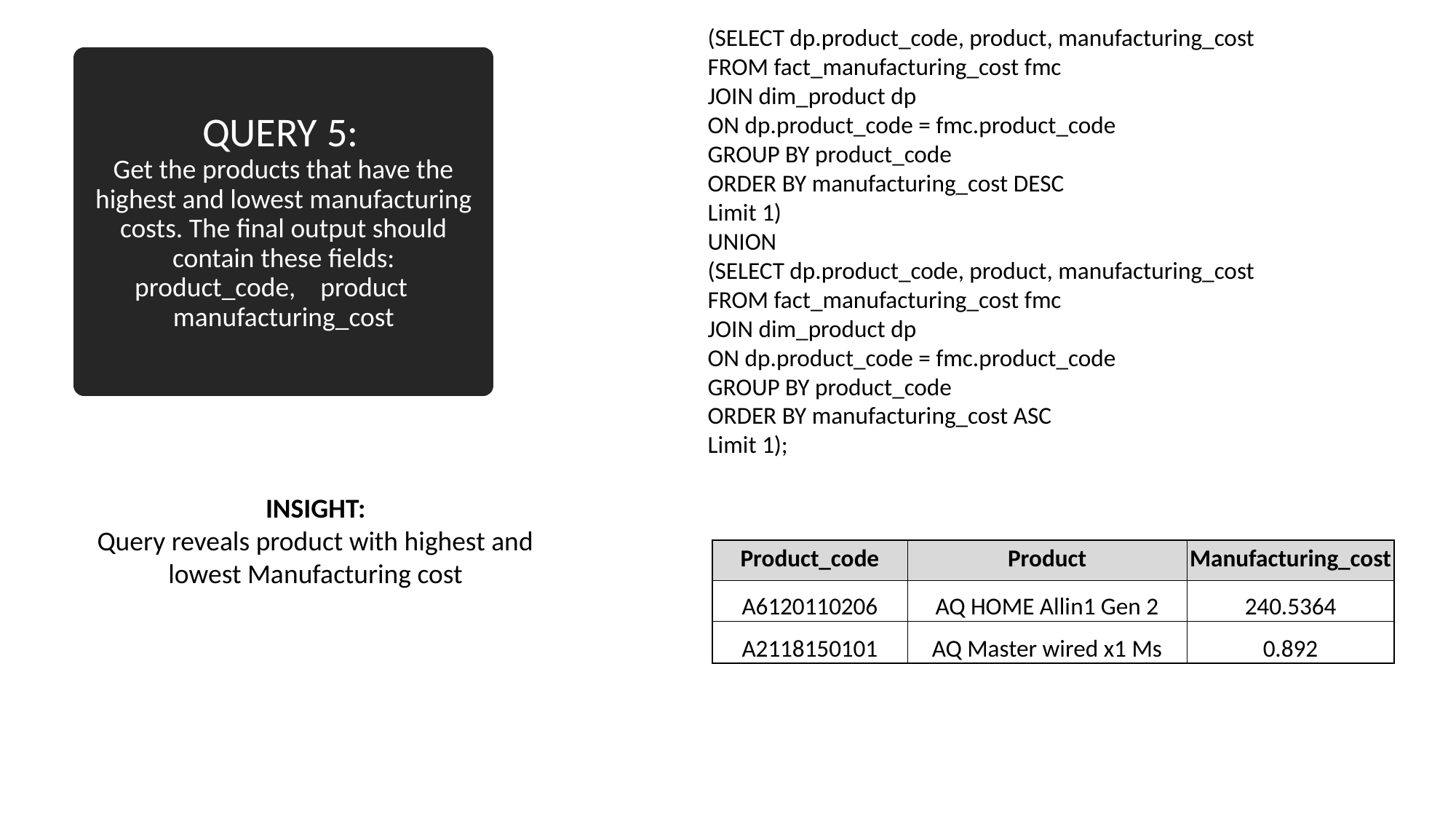

(SELECT dp.product_code, product, manufacturing_cost
FROM fact_manufacturing_cost fmc
JOIN dim_product dp
ON dp.product_code = fmc.product_code
GROUP BY product_code
ORDER BY manufacturing_cost DESC
Limit 1)
UNION
(SELECT dp.product_code, product, manufacturing_cost
FROM fact_manufacturing_cost fmc
JOIN dim_product dp
ON dp.product_code = fmc.product_code
GROUP BY product_code
ORDER BY manufacturing_cost ASC
Limit 1);
# QUERY 5: Get the products that have the highest and lowest manufacturing costs. The final output should contain these fields: product_code,    product     manufacturing_cost
INSIGHT:
Query reveals product with highest and lowest Manufacturing cost
| Product\_code | Product | Manufacturing\_cost |
| --- | --- | --- |
| A6120110206 | AQ HOME Allin1 Gen 2 | 240.5364 |
| A2118150101 | AQ Master wired x1 Ms | 0.892 |